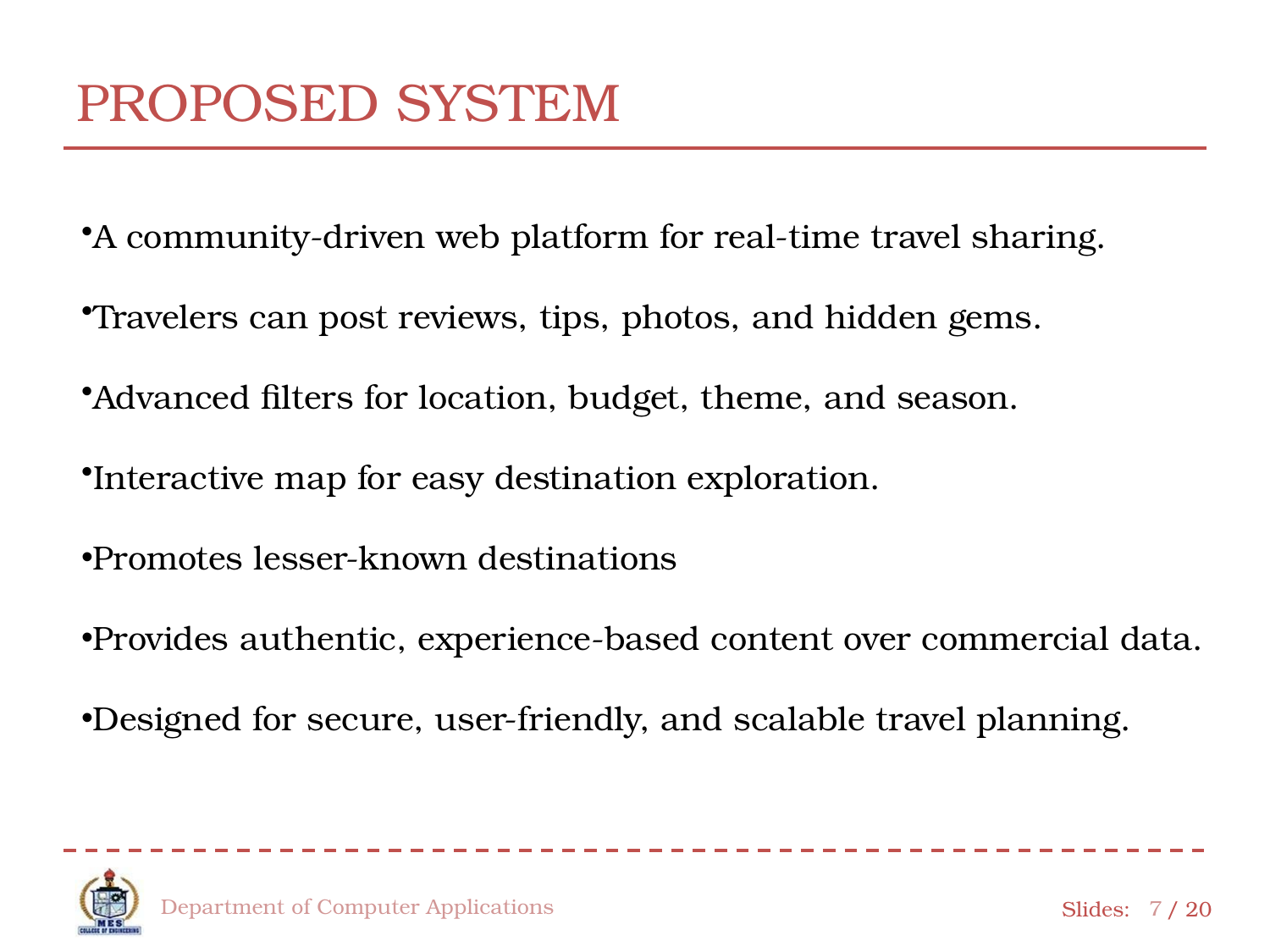

# PROPOSED SYSTEM

A community-driven web platform for real-time travel sharing.

Travelers can post reviews, tips, photos, and hidden gems.

Advanced filters for location, budget, theme, and season.

Interactive map for easy destination exploration.

Promotes lesser-known destinations

Provides authentic, experience-based content over commercial data.

Designed for secure, user-friendly, and scalable travel planning.

Department of Computer Applications
7